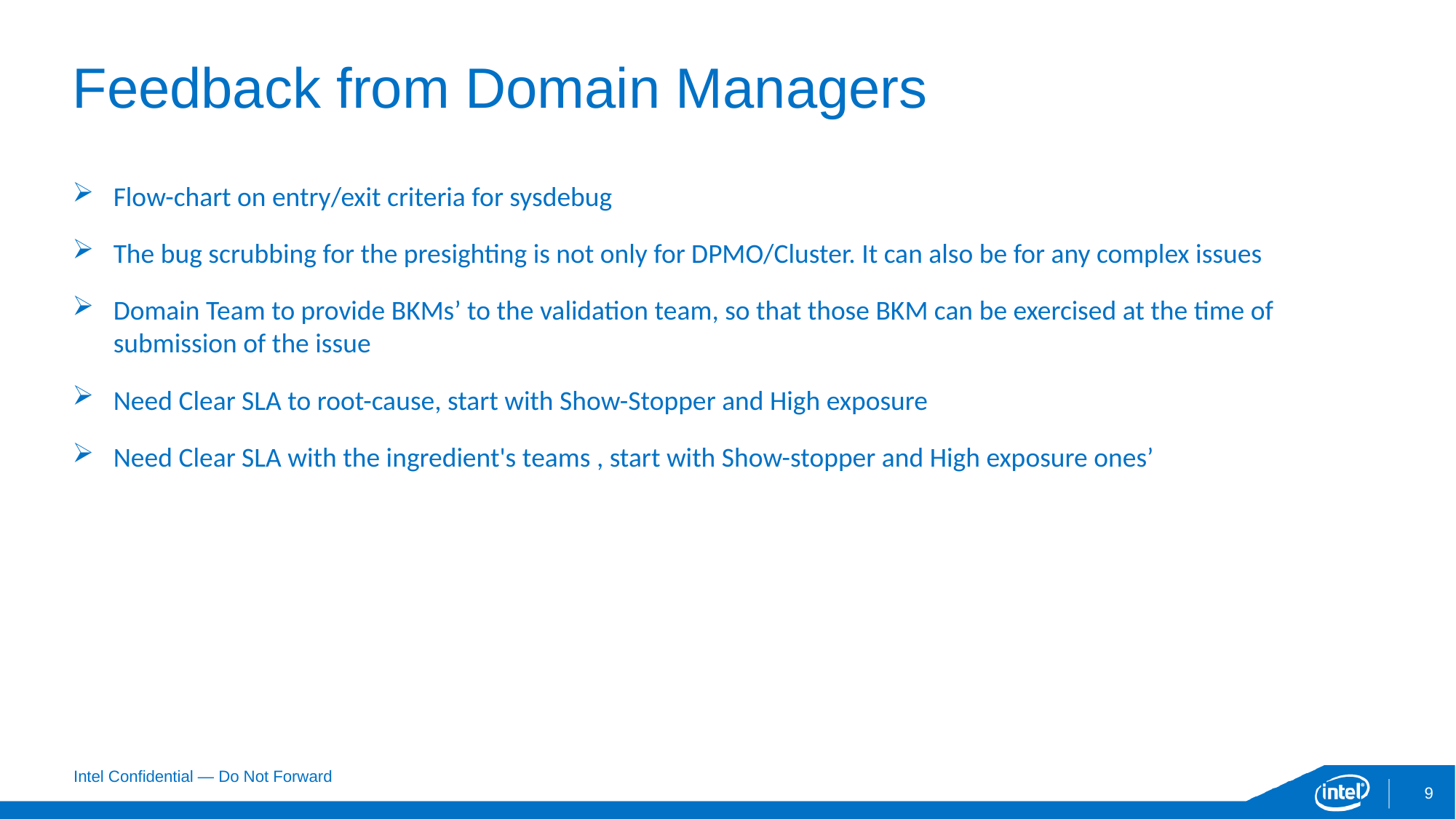

# Feedback from Domain Managers
Flow-chart on entry/exit criteria for sysdebug
The bug scrubbing for the presighting is not only for DPMO/Cluster. It can also be for any complex issues
Domain Team to provide BKMs’ to the validation team, so that those BKM can be exercised at the time of submission of the issue
Need Clear SLA to root-cause, start with Show-Stopper and High exposure
Need Clear SLA with the ingredient's teams , start with Show-stopper and High exposure ones’

9